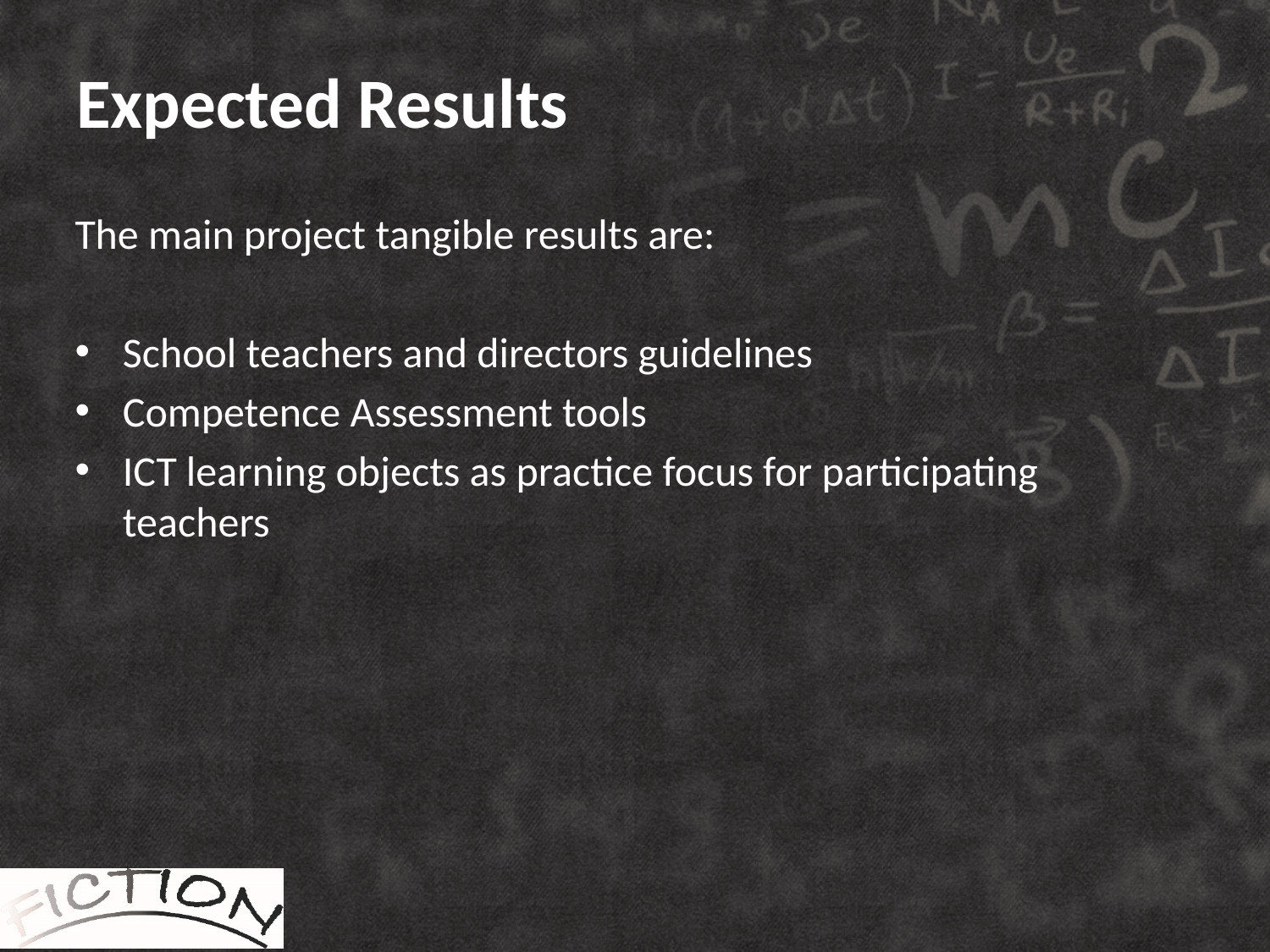

# Expected Results
The main project tangible results are:

School teachers and directors guidelines
Competence Assessment tools
ICT learning objects as practice focus for participating teachers